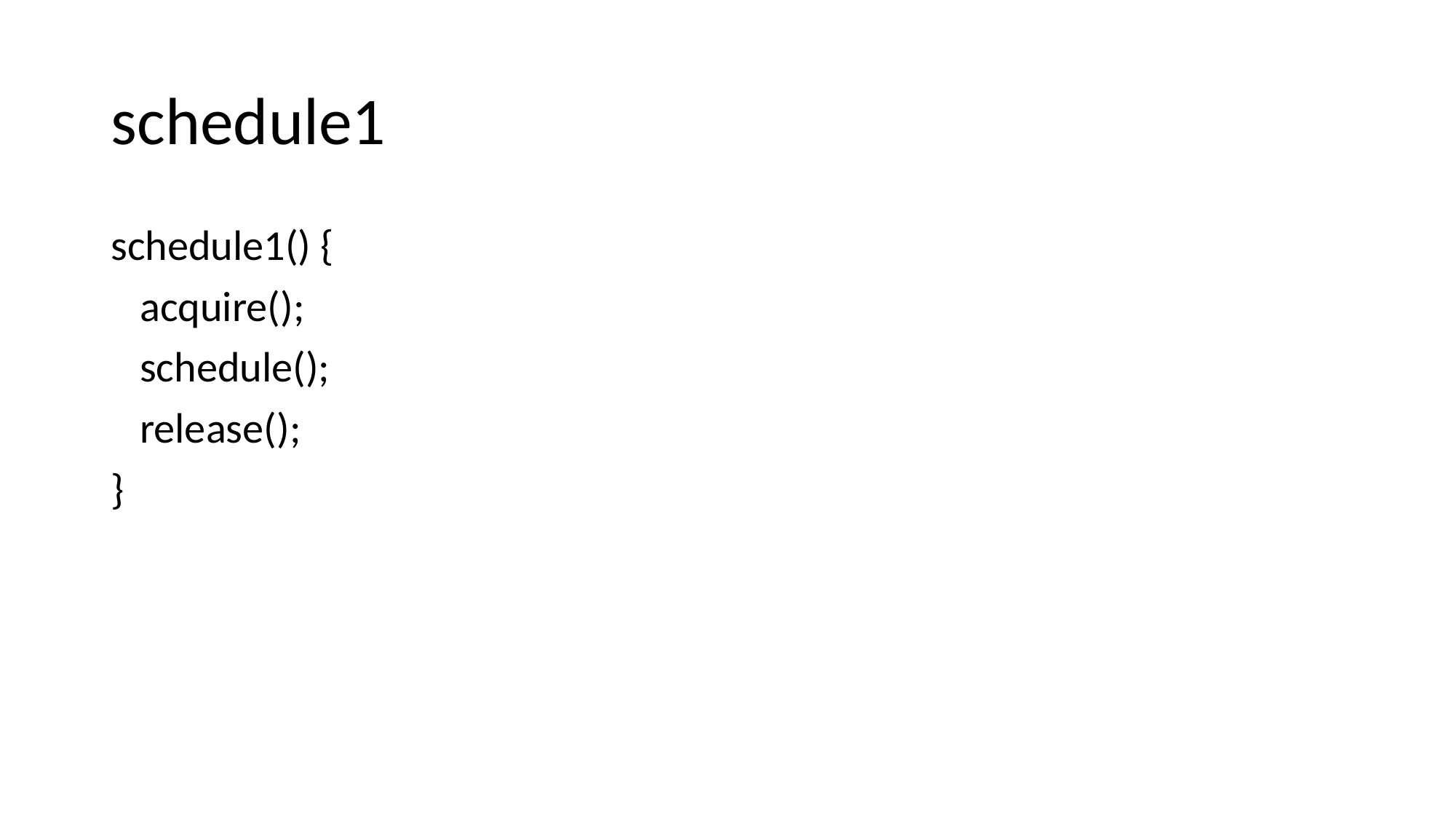

# schedule1
schedule1() {
   acquire();
   schedule();
   release();
}